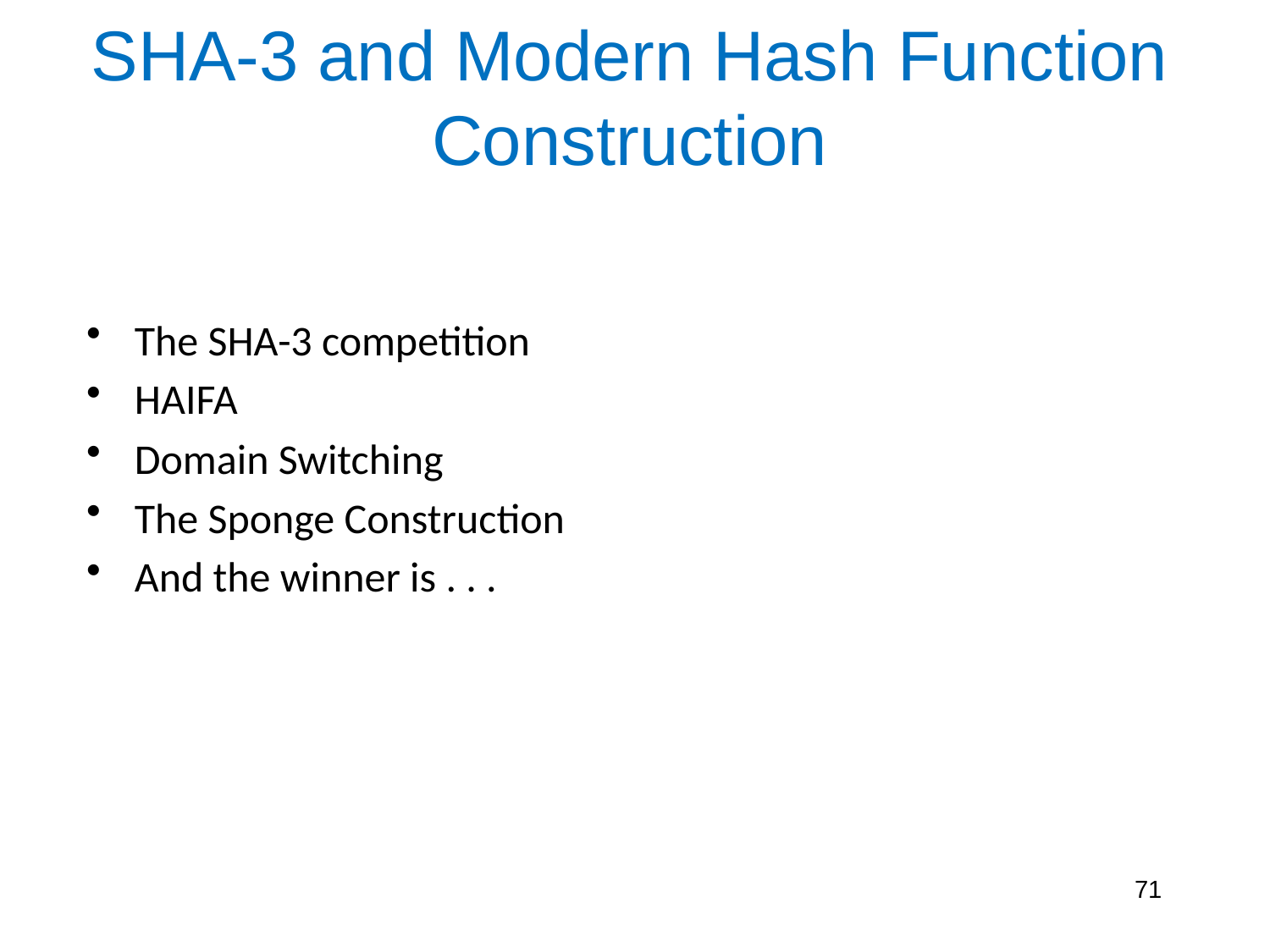

# SHA-3 and Modern Hash Function Construction
The SHA-3 competition
HAIFA
Domain Switching
The Sponge Construction
And the winner is . . .
71